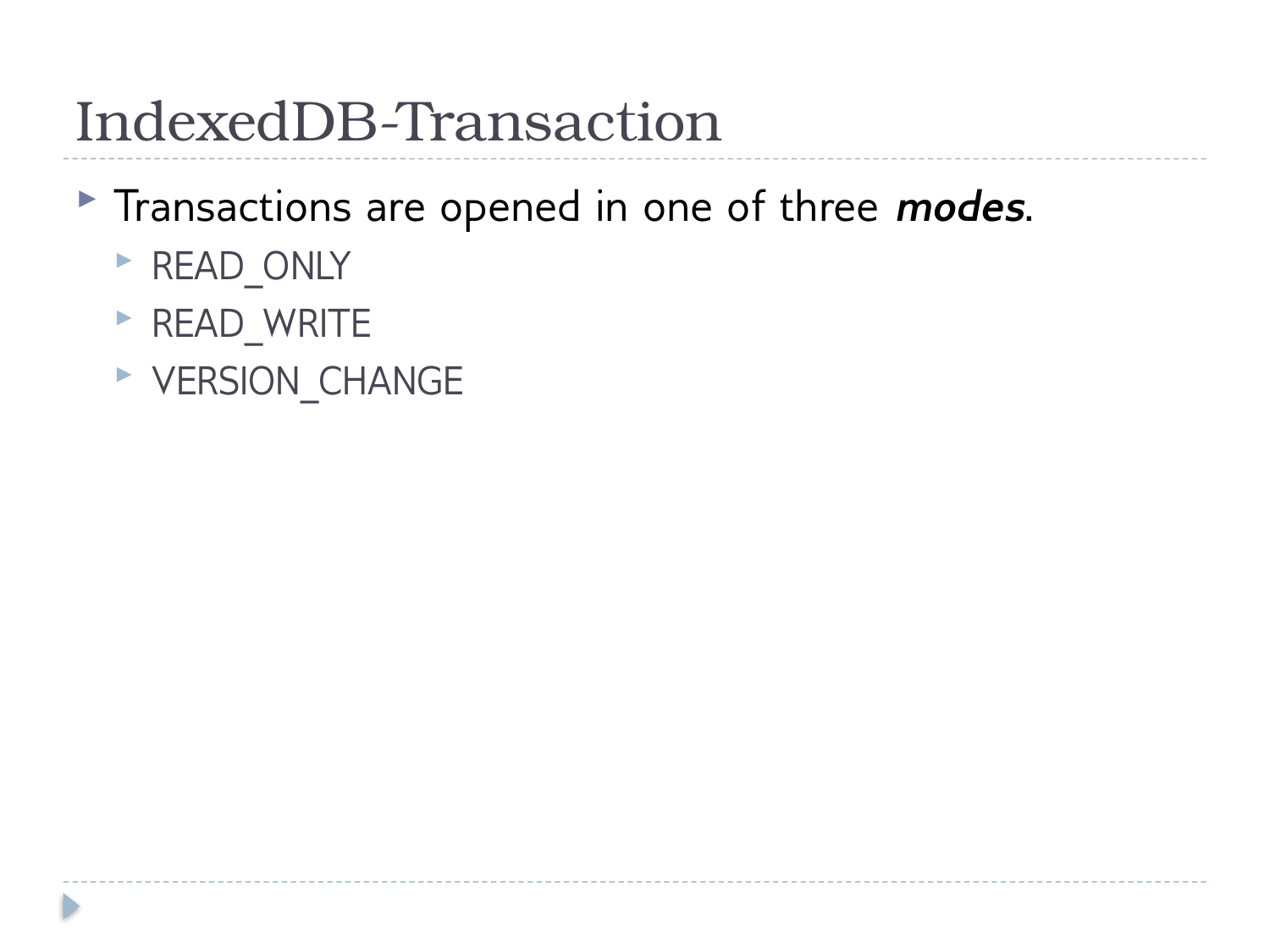

# IndexedDB-Transaction
Transactions are opened in one of three modes.
READ_ONLY
READ_WRITE
VERSION_CHANGE